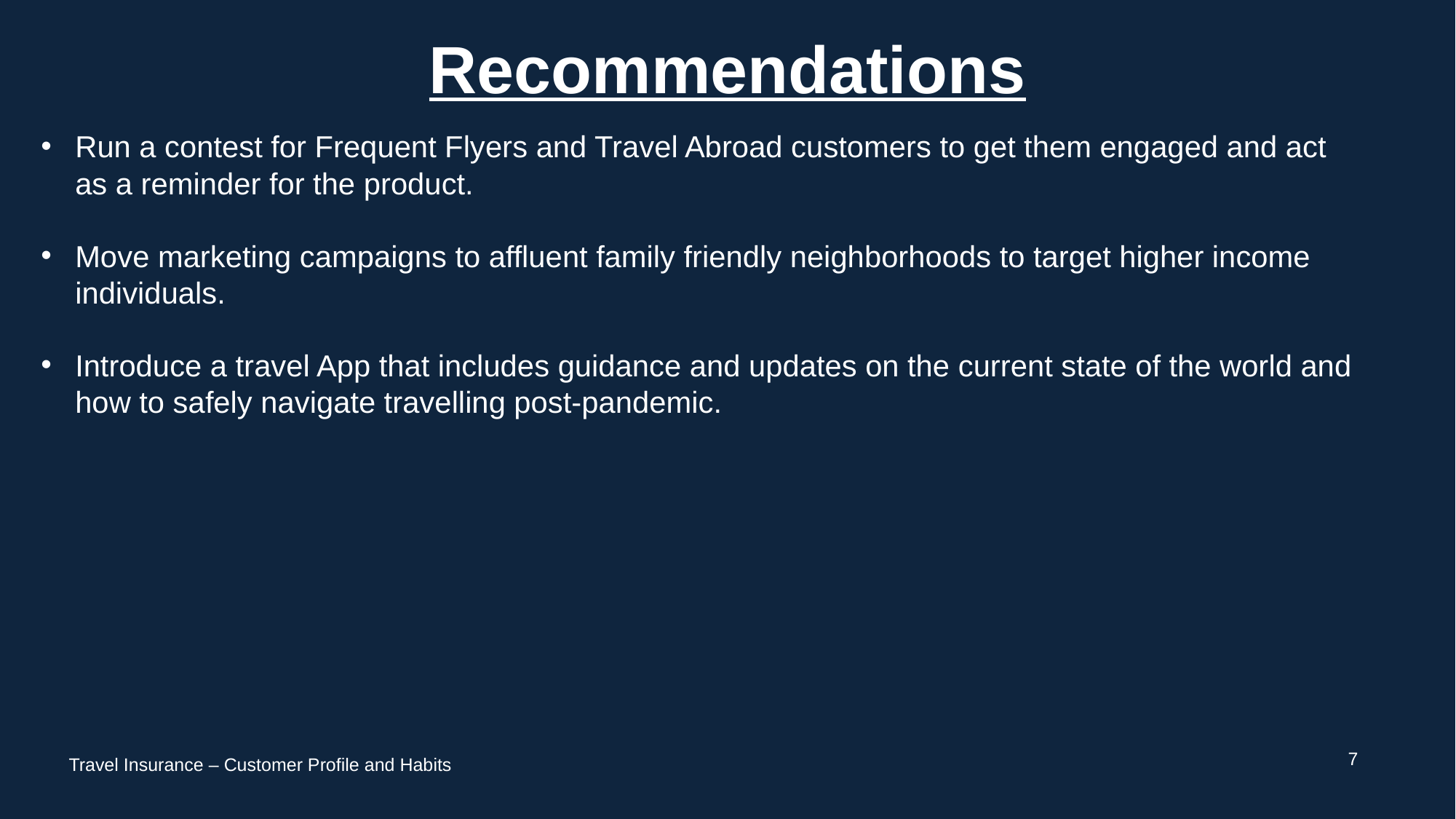

# Recommendations
Run a contest for Frequent Flyers and Travel Abroad customers to get them engaged and act as a reminder for the product.

Move marketing campaigns to affluent family friendly neighborhoods to target higher income individuals.

Introduce a travel App that includes guidance and updates on the current state of the world and how to safely navigate travelling post-pandemic.
7
Travel Insurance – Customer Profile and Habits